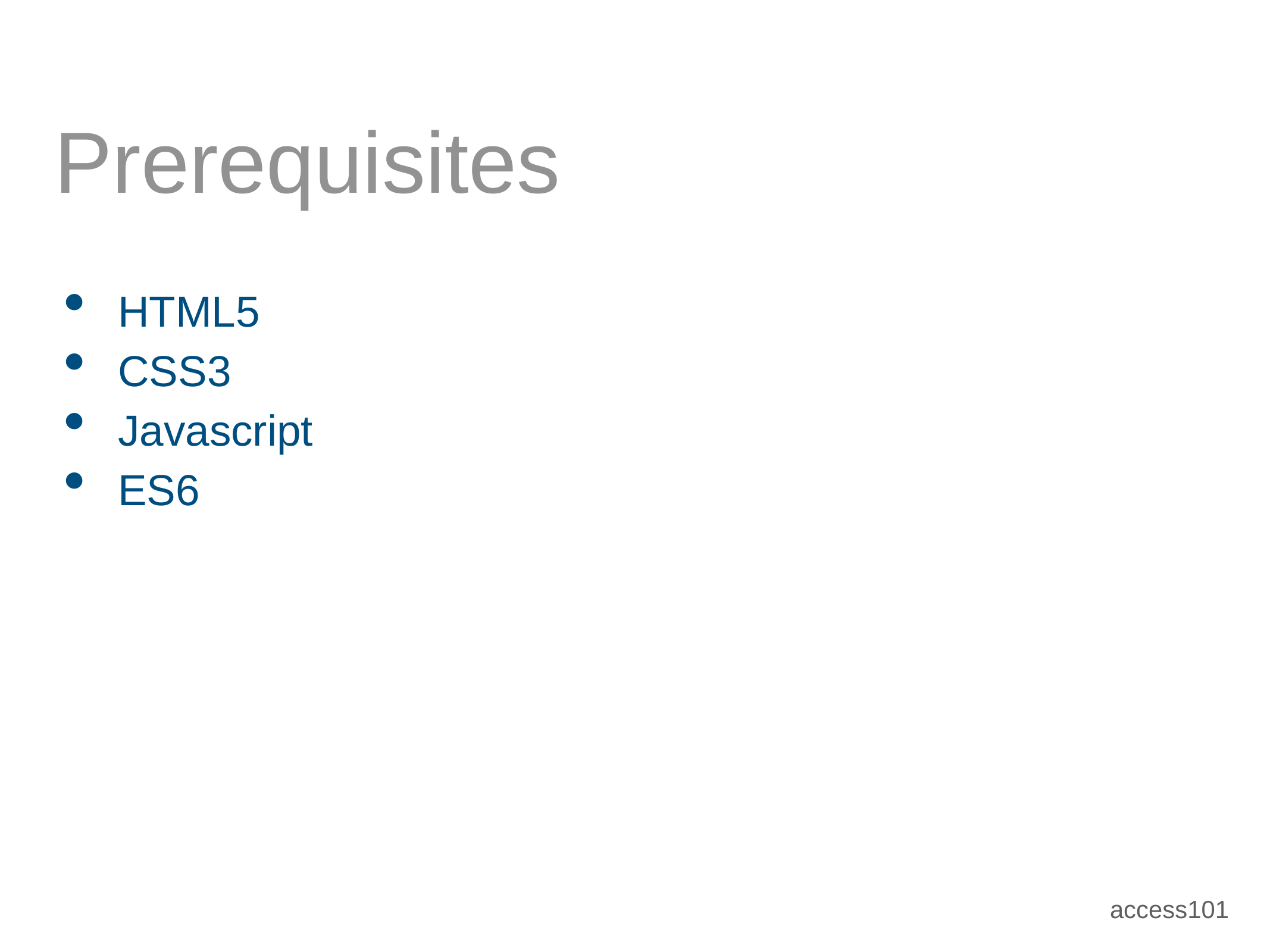

# Prerequisites
HTML5
CSS3
Javascript
ES6
access101